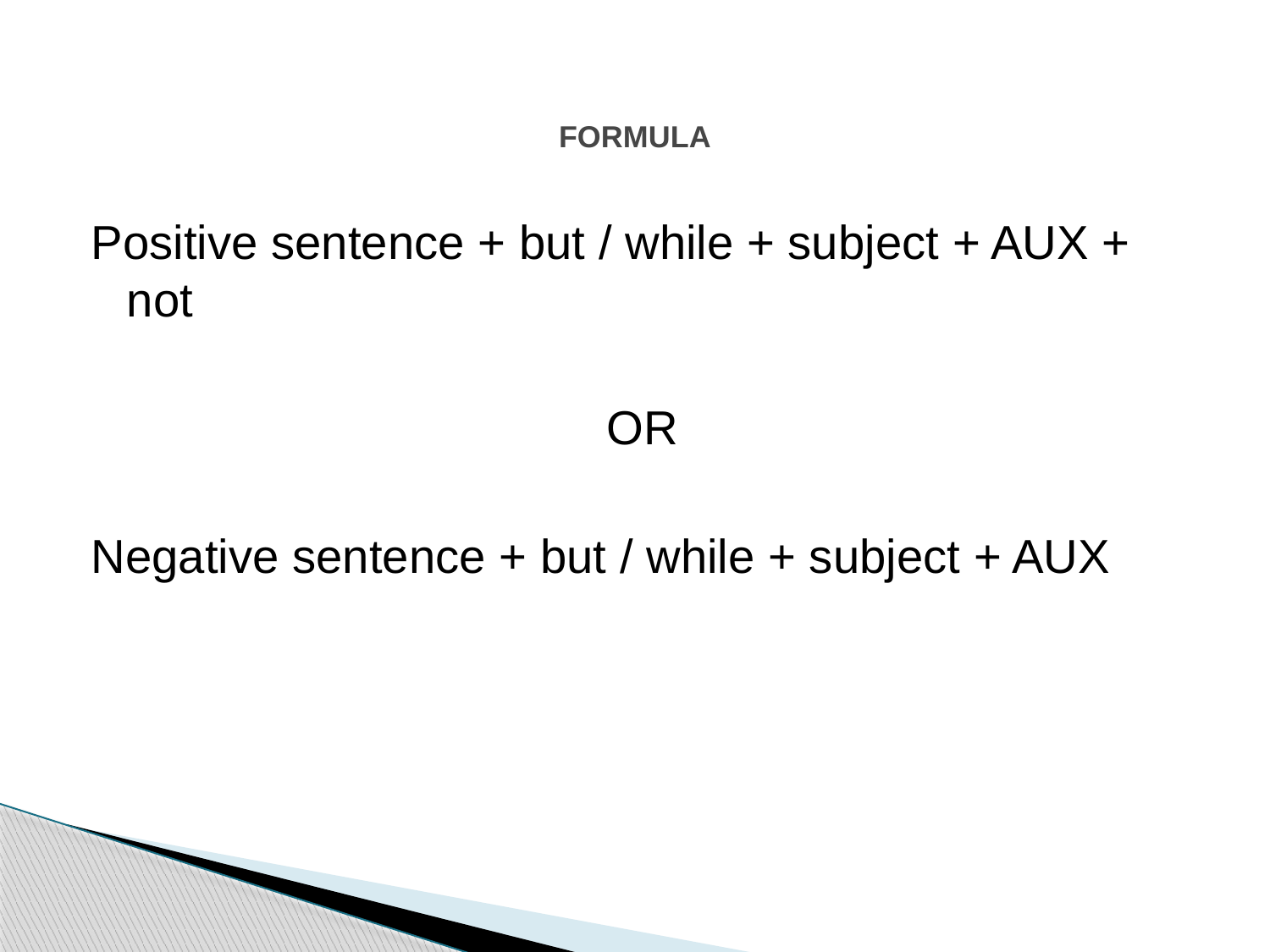

# FORMULA
Positive sentence + but / while + subject + AUX + not

OR

Negative sentence + but / while + subject + AUX